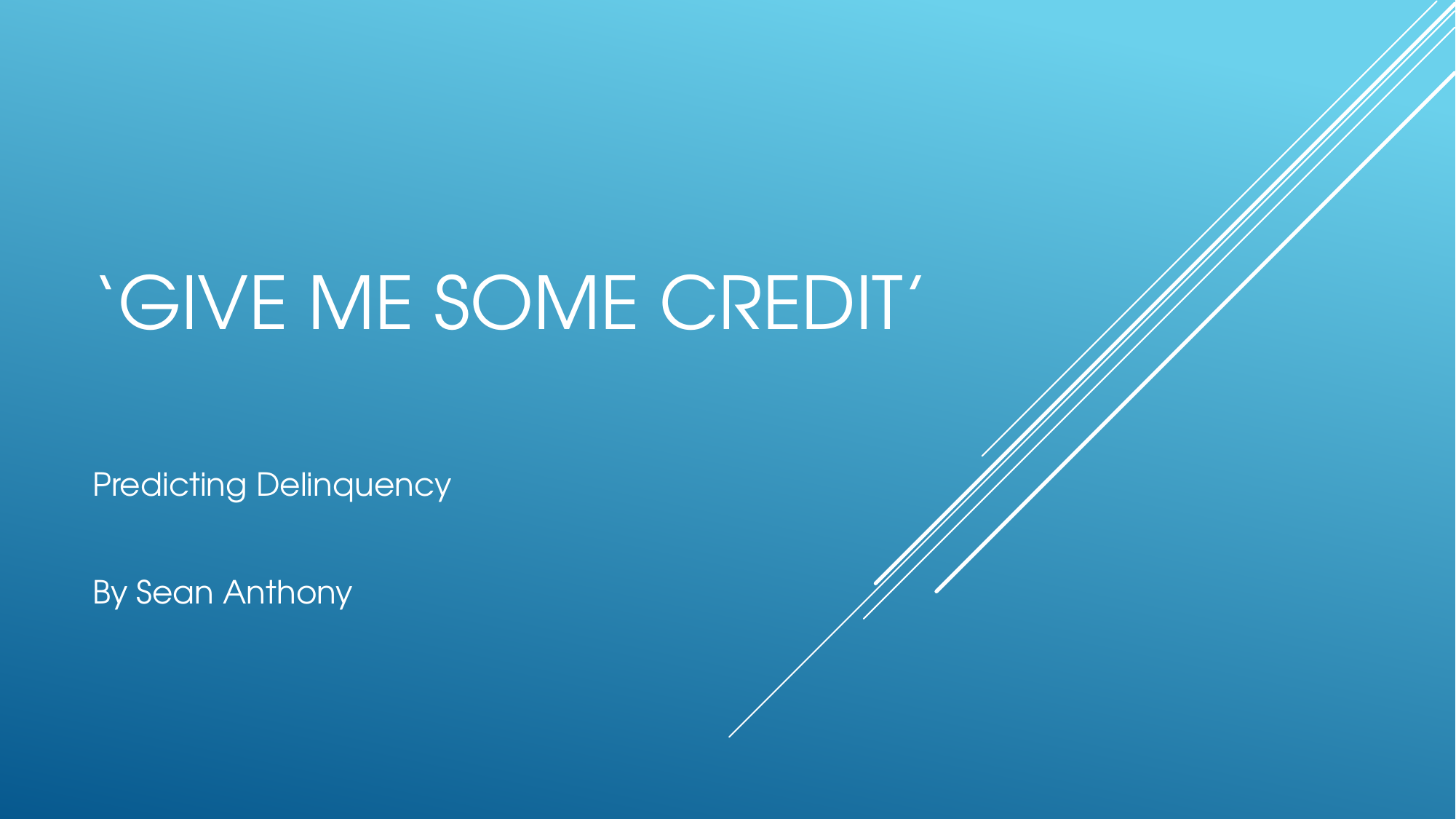

# ‘Give me some credit’
Predicting Delinquency

By Sean Anthony